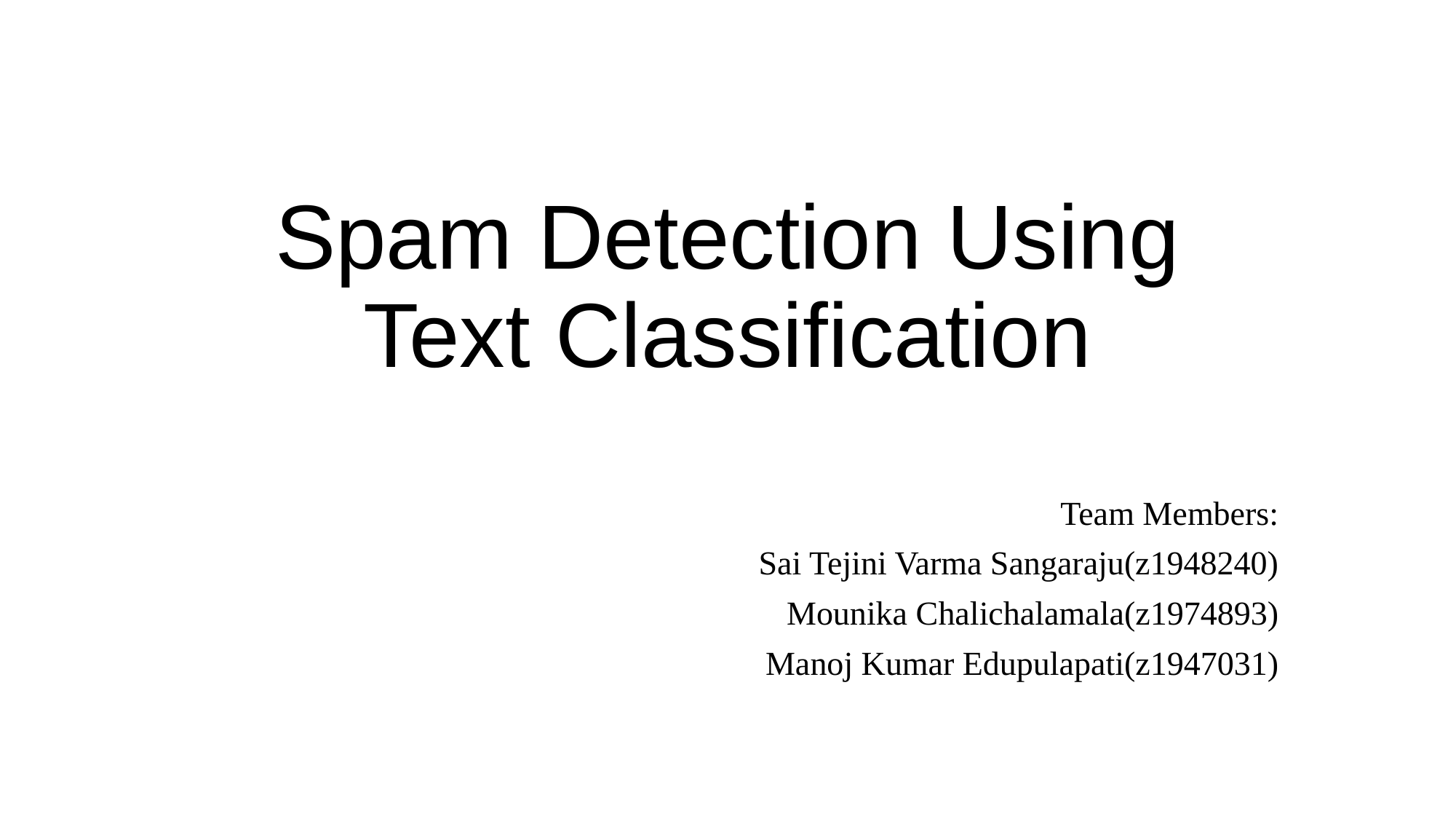

# Spam Detection Using Text Classification
Team Members:
Sai Tejini Varma Sangaraju(z1948240)
Mounika Chalichalamala(z1974893)
Manoj Kumar Edupulapati(z1947031)